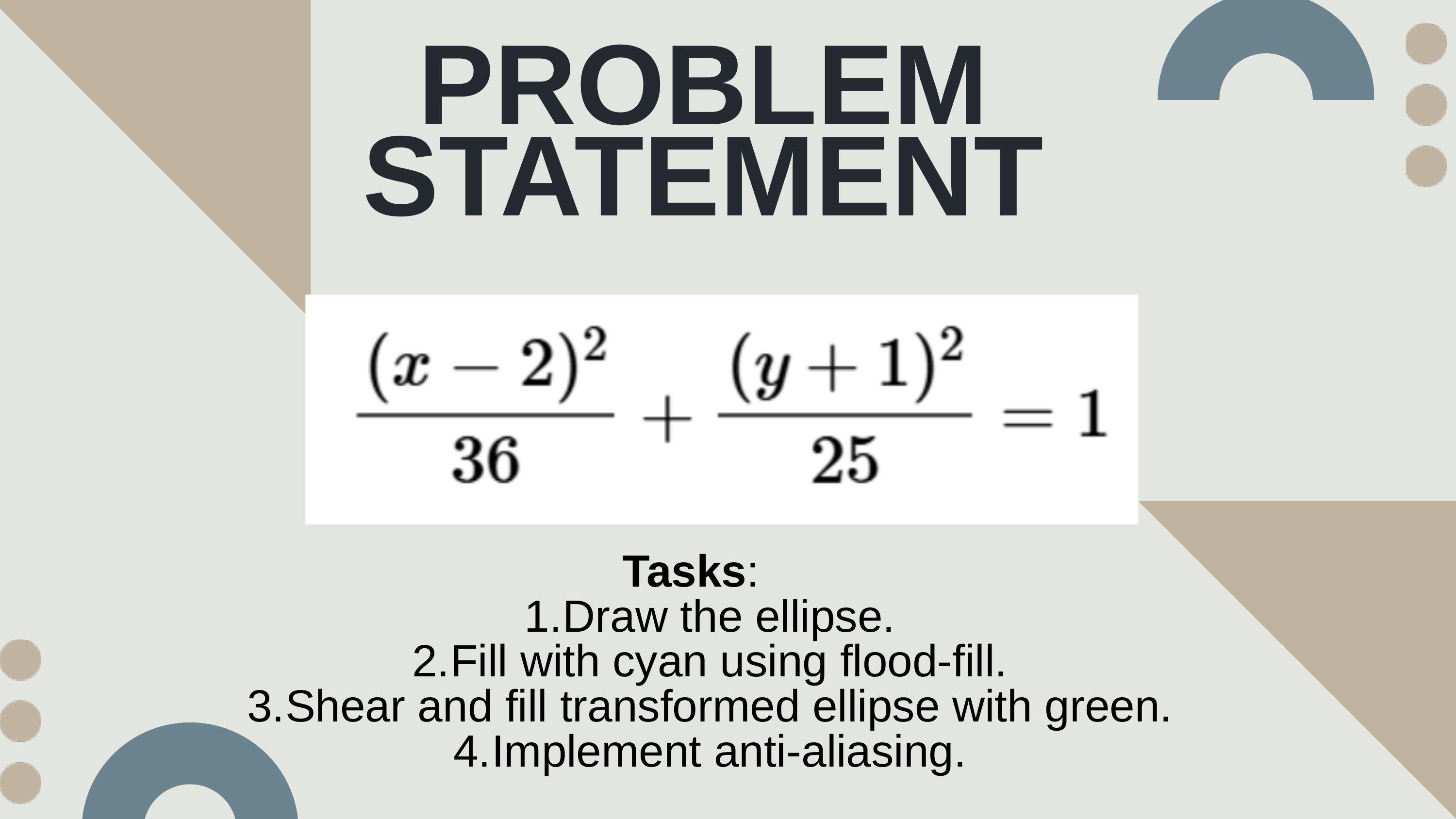

PROBLEM STATEMENT

Tasks:
Draw the ellipse.
Fill with cyan using flood-fill.
Shear and fill transformed ellipse with green.
Implement anti-aliasing.